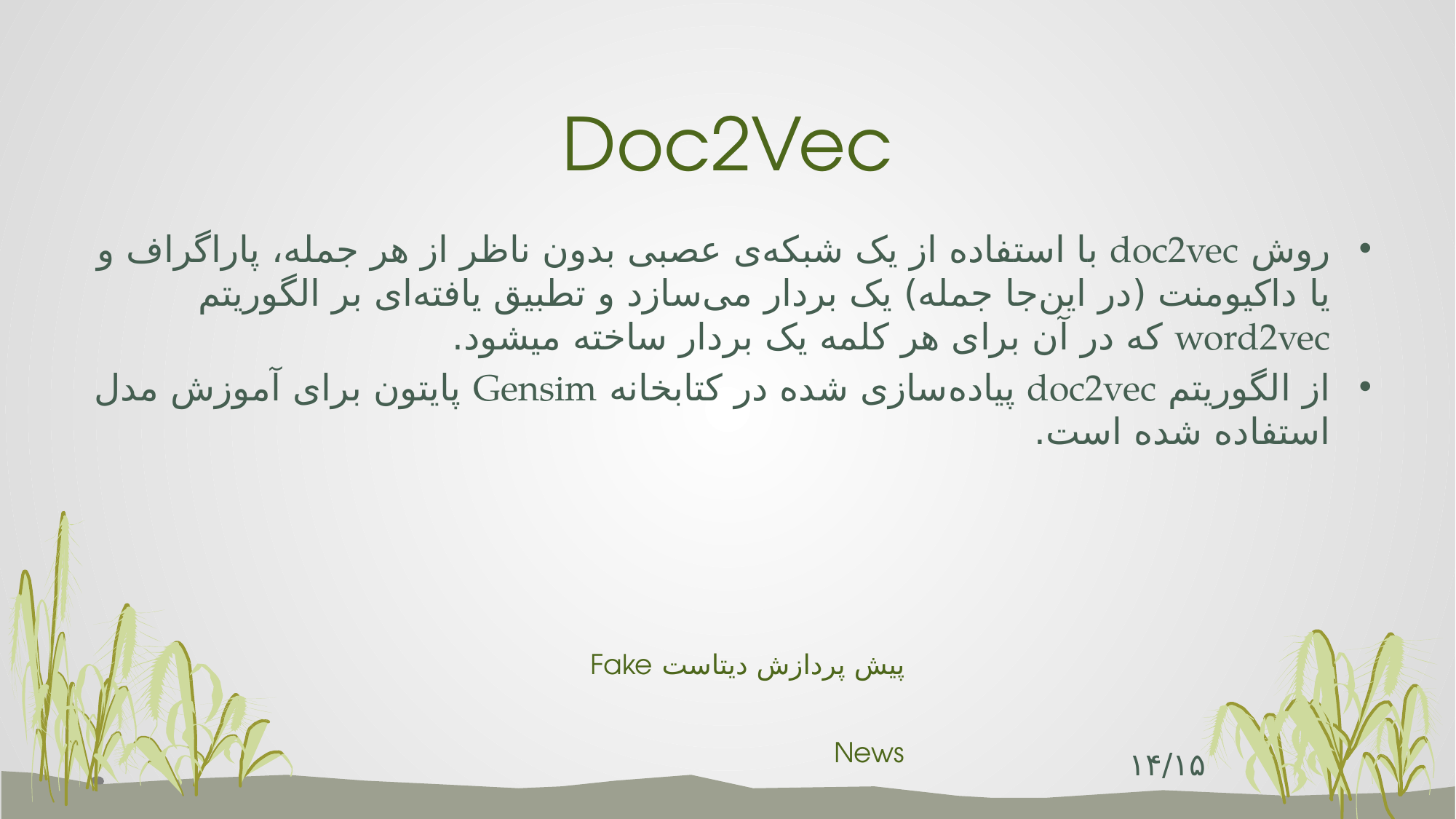

# Doc2Vec
روش doc2vec با استفاده از یک شبکه‌ی عصبی بدون ناظر از هر جمله، پاراگراف و یا داکیومنت (در این‌جا جمله) یک بردار می‌سازد و تطبیق یافته‌ای بر الگوریتم word2vec که در آن برای هر کلمه یک بردار ساخته می‎شود.
از الگوریتم doc2vec پیاده‌سازی شده در کتابخانه Gensim پایتون برای آموزش مدل استفاده شده است.
پیش پردازش دیتاست Fake News
۱۴/۱۵